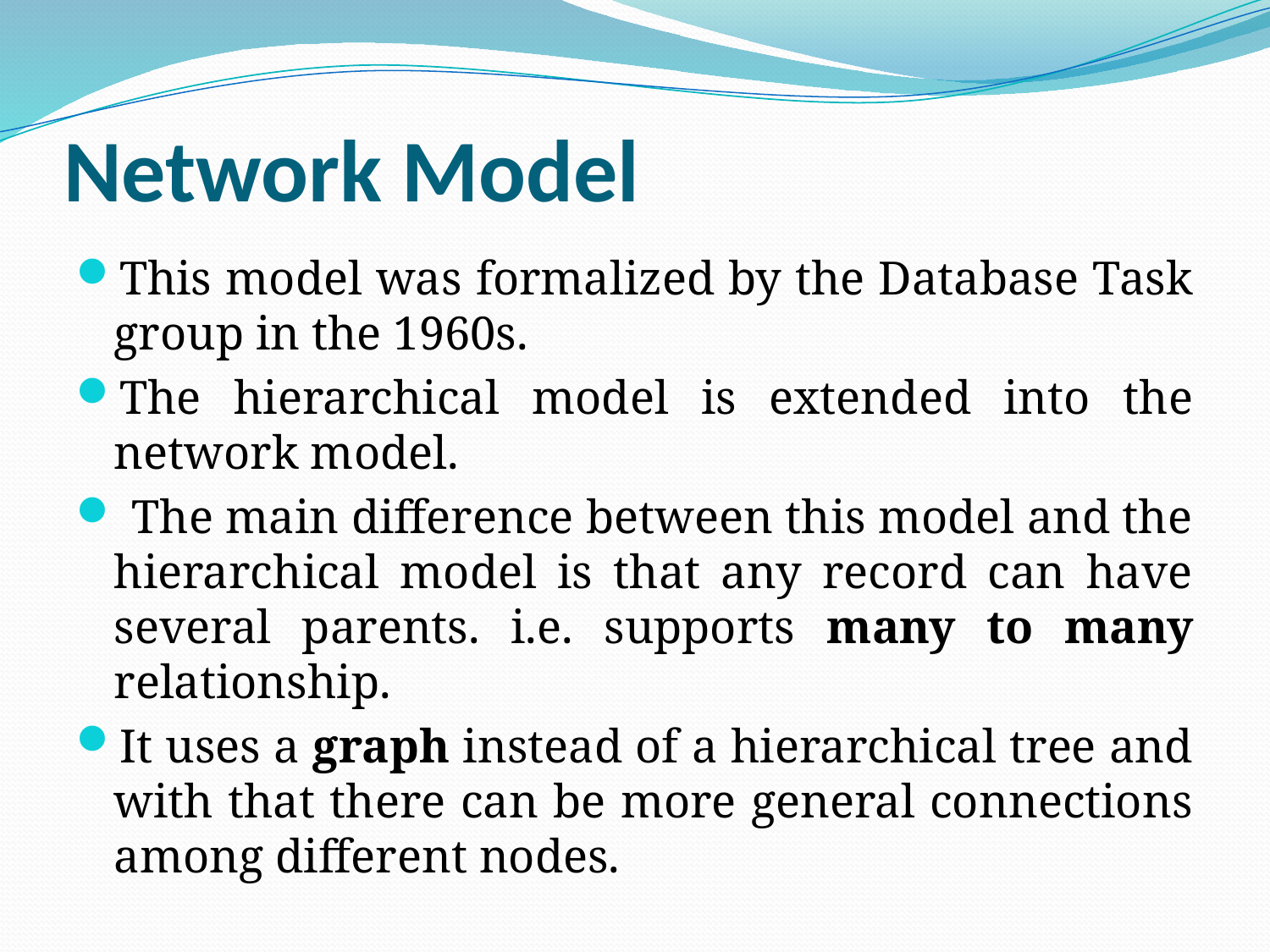

# Network Model
This model was formalized by the Database Task group in the 1960s.
The hierarchical model is extended into the network model.
 The main difference between this model and the hierarchical model is that any record can have several parents. i.e. supports many to many relationship.
It uses a graph instead of a hierarchical tree and with that there can be more general connections among different nodes.